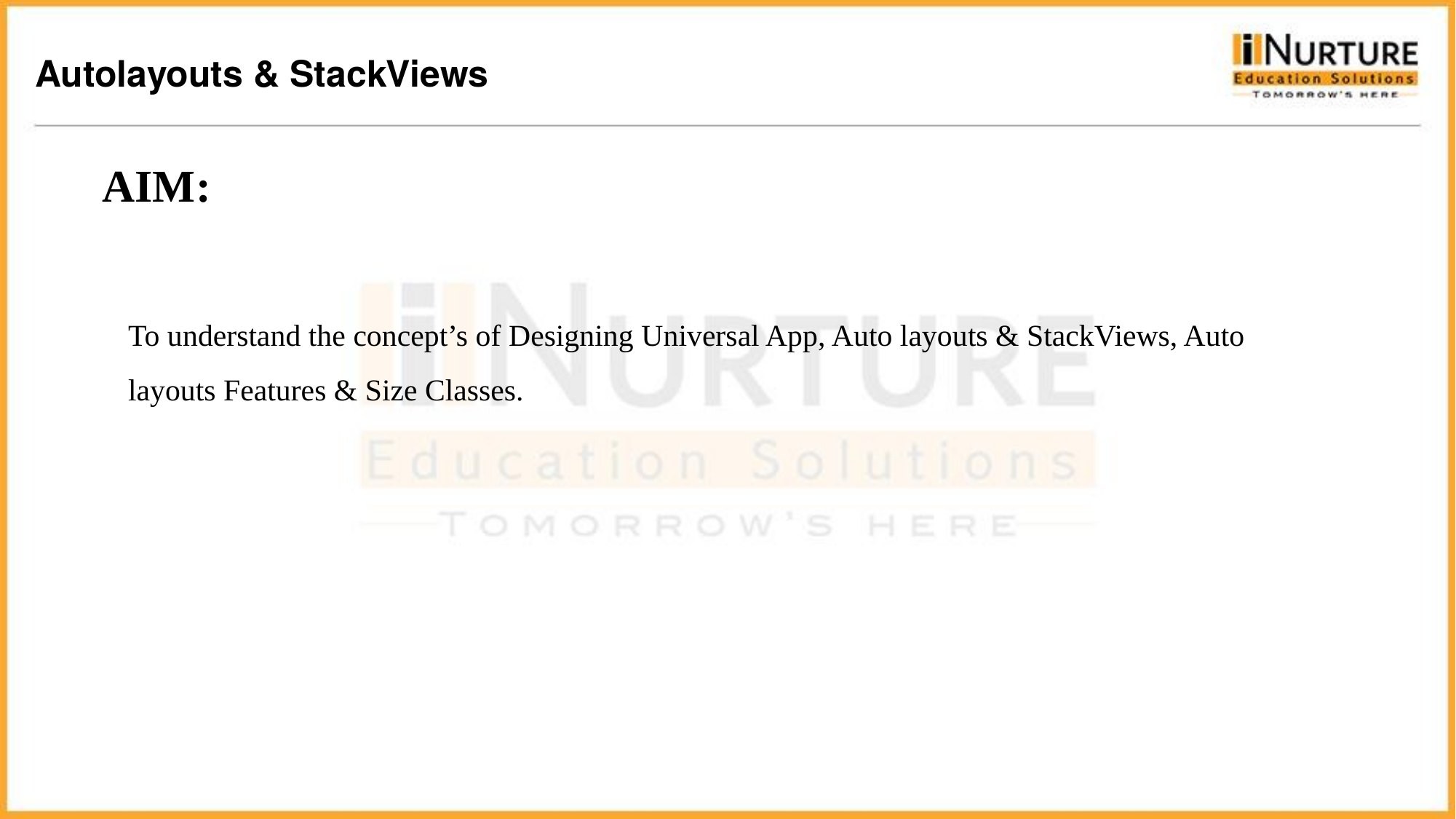

Autolayouts & StackViews
AIM:
To understand the concept’s of Designing Universal App, Auto layouts & StackViews, Auto layouts Features & Size Classes.